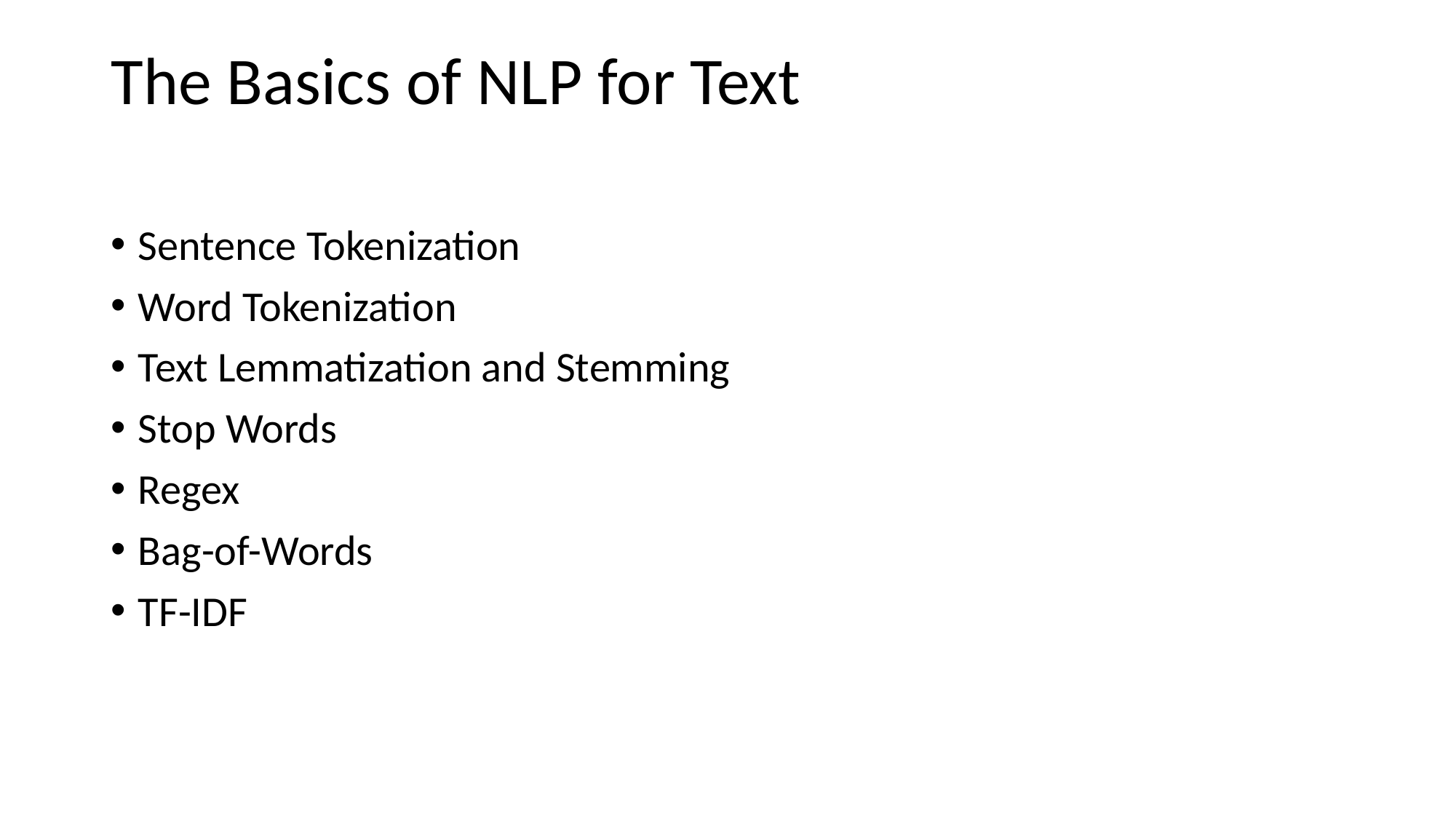

# The Basics of NLP for Text
Sentence Tokenization
Word Tokenization
Text Lemmatization and Stemming
Stop Words
Regex
Bag-of-Words
TF-IDF